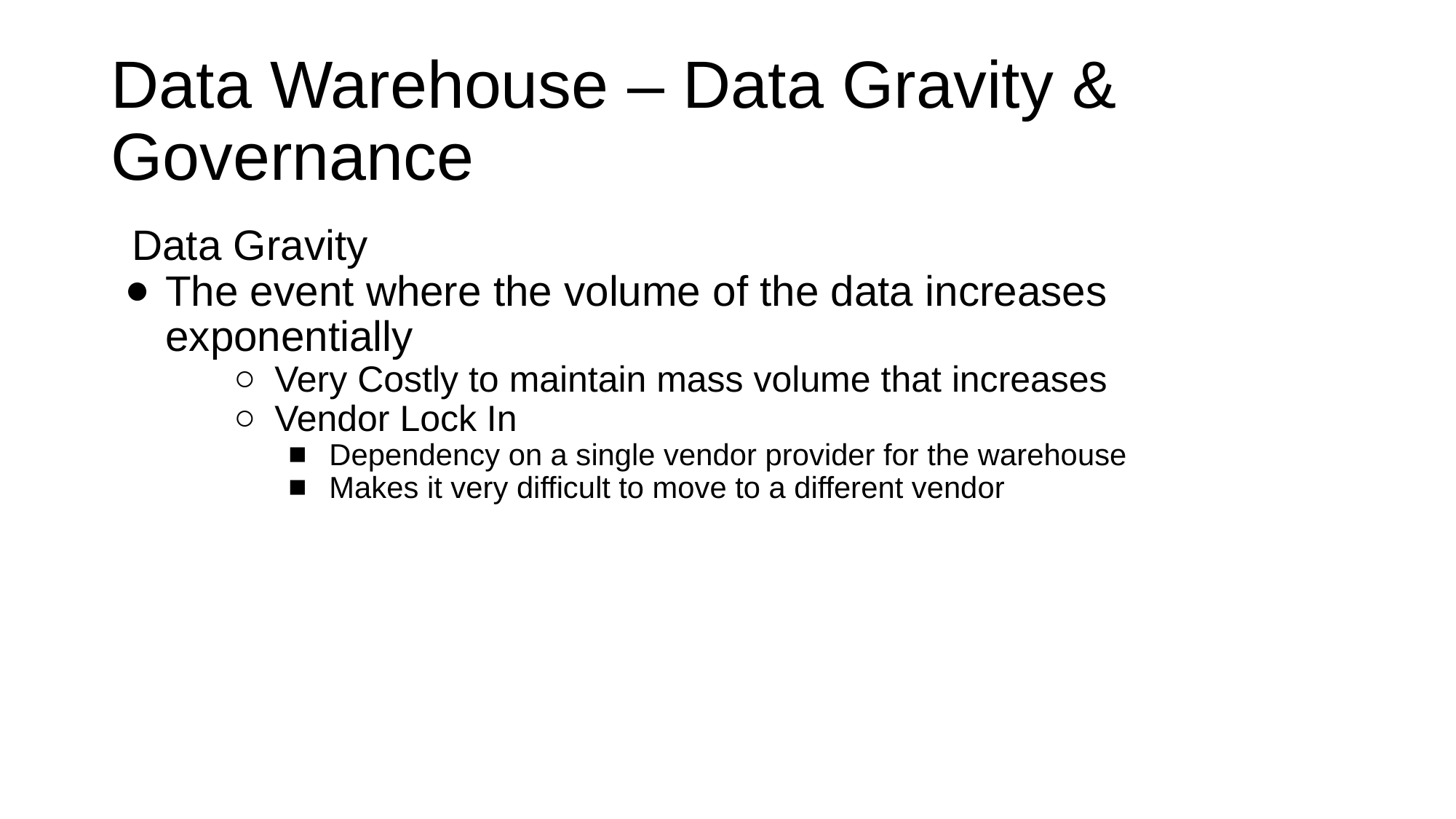

# Data Warehouse – Data Gravity & Governance
Data Gravity
The event where the volume of the data increases exponentially
Very Costly to maintain mass volume that increases
Vendor Lock In
Dependency on a single vendor provider for the warehouse
Makes it very difficult to move to a different vendor